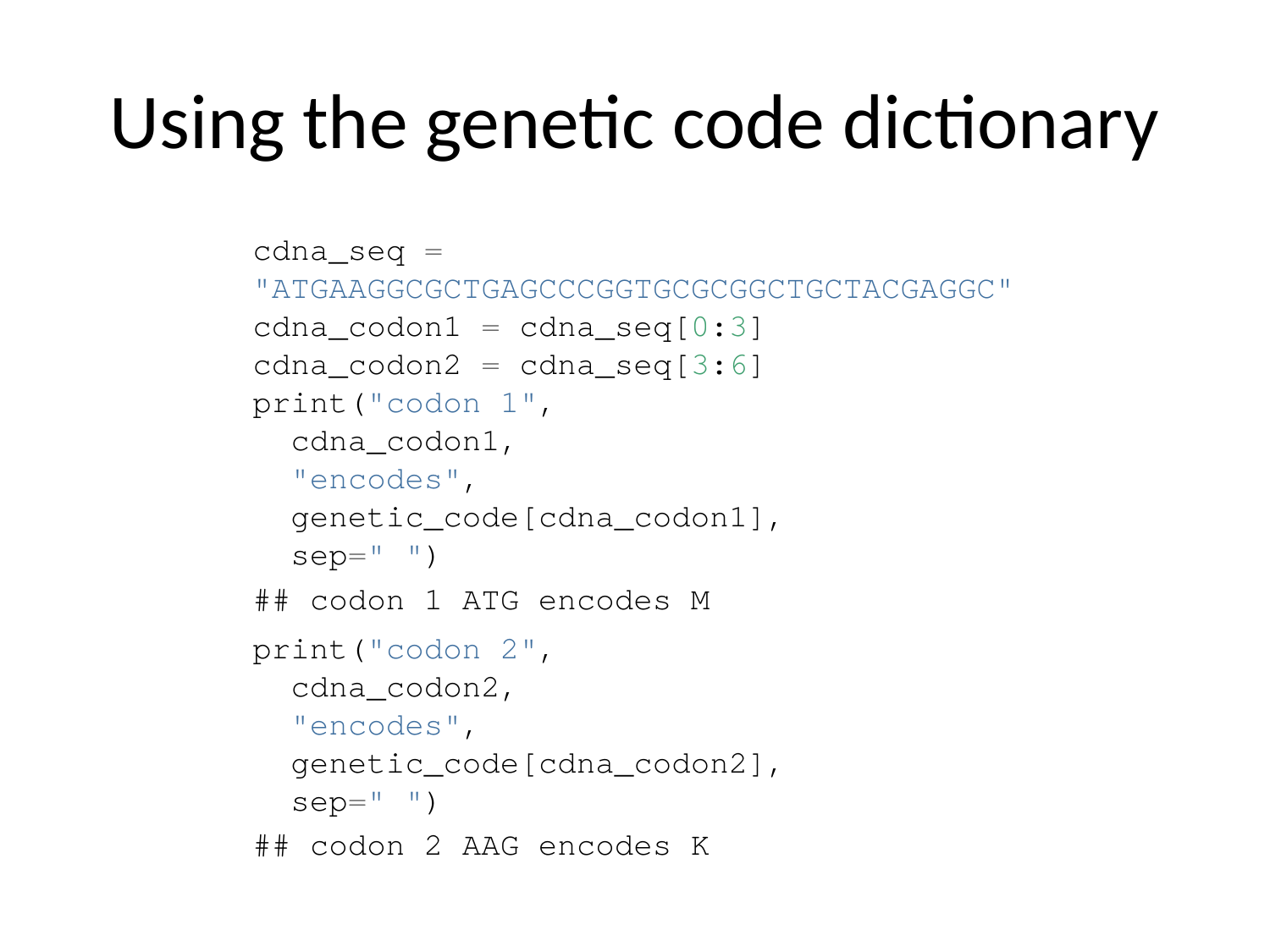

# Using the genetic code dictionary
cdna_seq = "ATGAAGGCGCTGAGCCCGGTGCGCGGCTGCTACGAGGC"
cdna_codon1 = cdna_seq[0:3]
cdna_codon2 = cdna_seq[3:6]
print("codon 1",
  cdna_codon1,
  "encodes",
  genetic_code[cdna_codon1],
  sep=" ")
## codon 1 ATG encodes M
print("codon 2",
  cdna_codon2,
  "encodes",
  genetic_code[cdna_codon2],
  sep=" ")
## codon 2 AAG encodes K